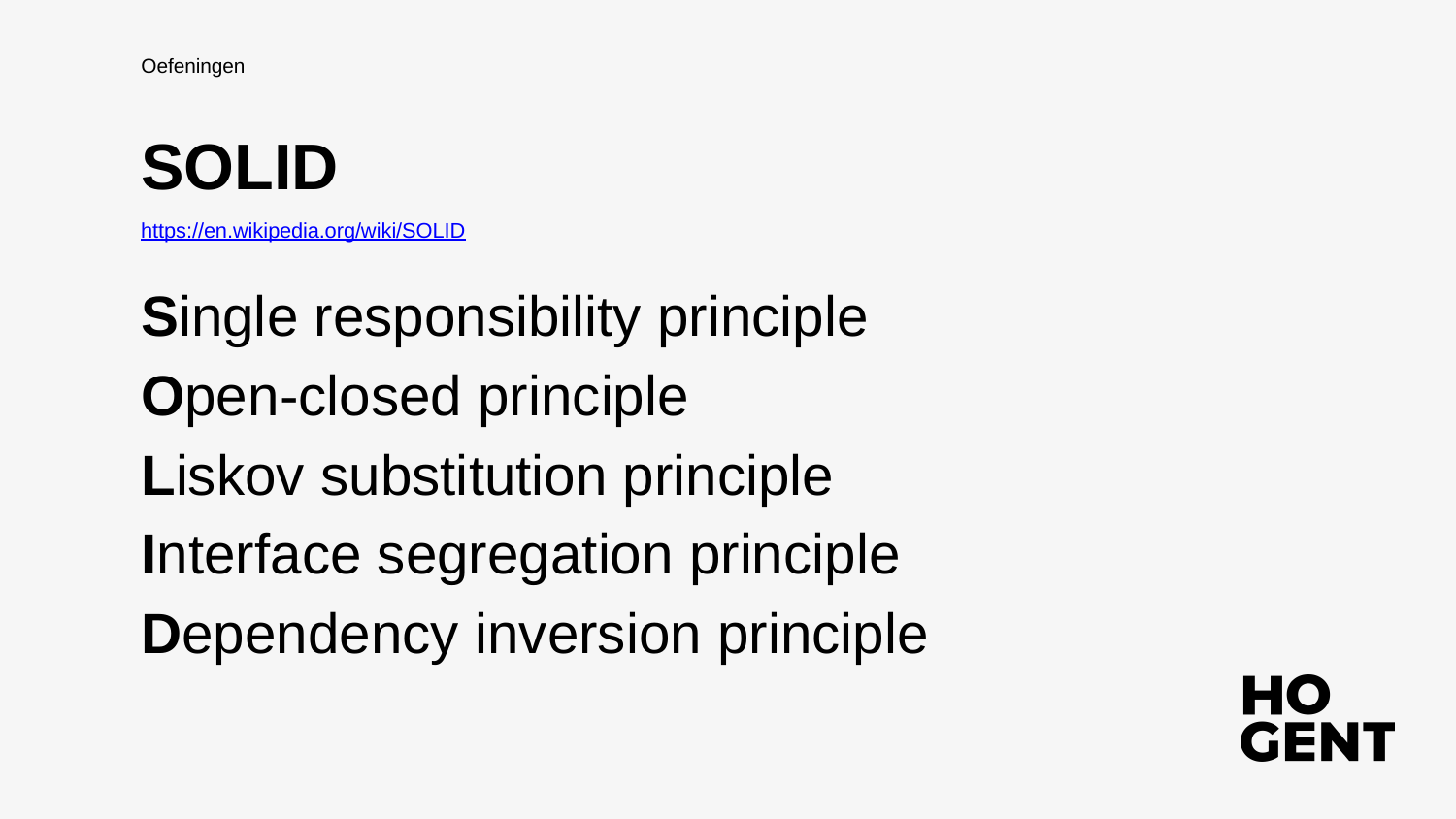

Oefeningen
# SOLID
https://en.wikipedia.org/wiki/SOLID
Single responsibility principle
Open-closed principle
Liskov substitution principle
Interface segregation principle
Dependency inversion principle